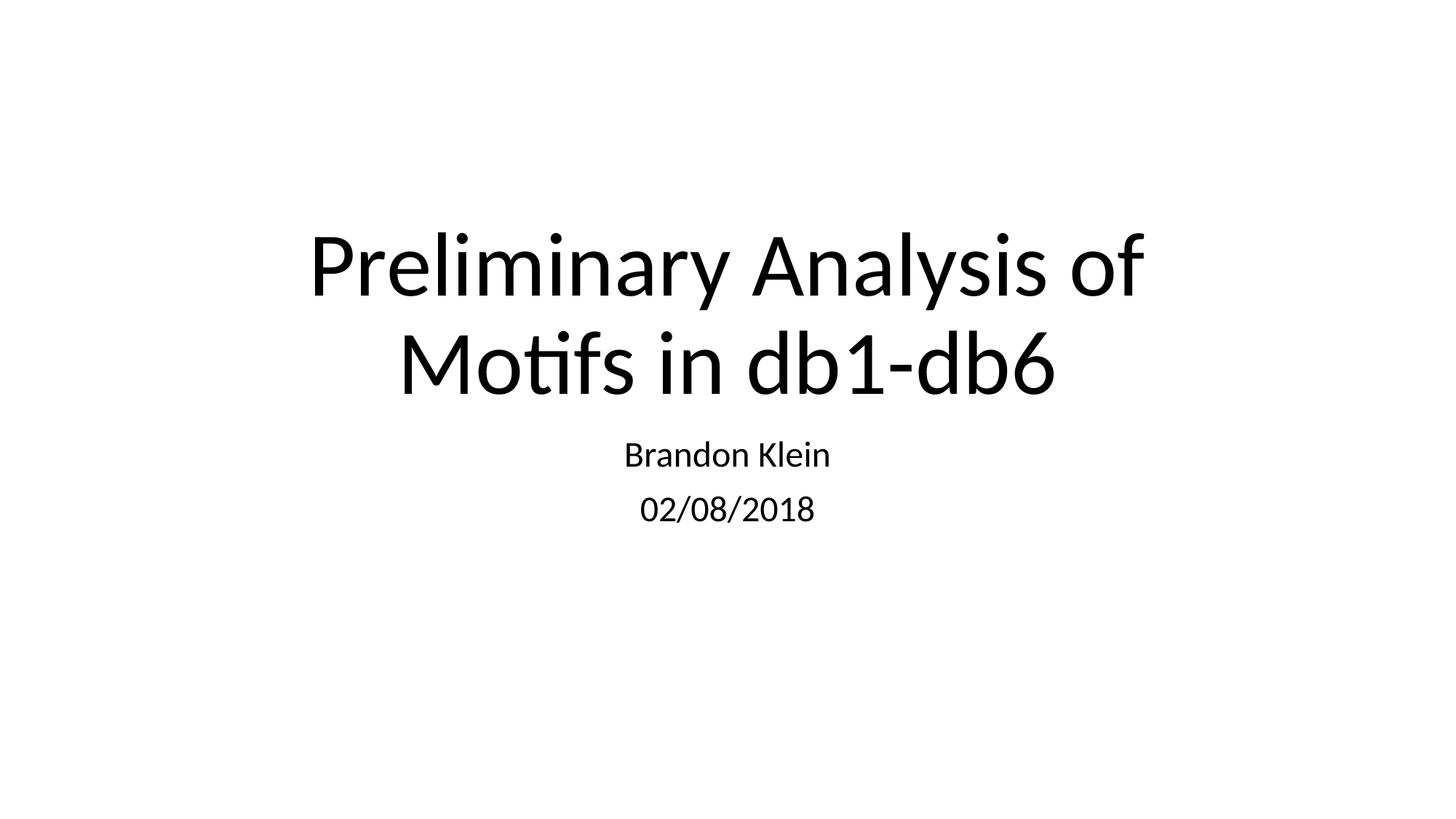

# Preliminary Analysis of Motifs in db1-db6
Brandon Klein
02/08/2018